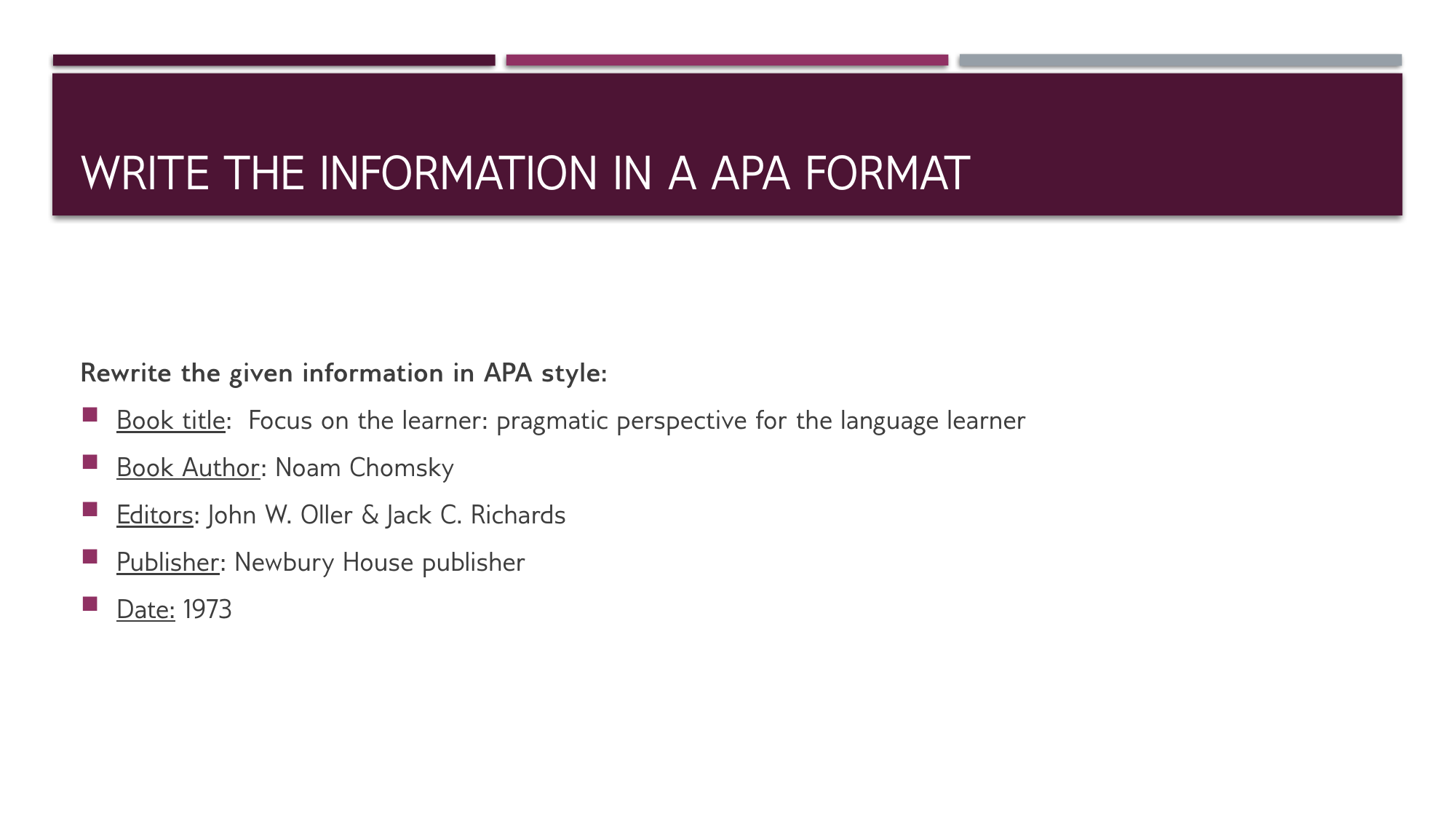

# Write the information in a APA format
Rewrite the given information in APA style:
Book title:  Focus on the learner: pragmatic perspective for the language learner
Book Author: Noam Chomsky
Editors: John W. Oller & Jack C. Richards
Publisher: Newbury House publisher
Date: 1973